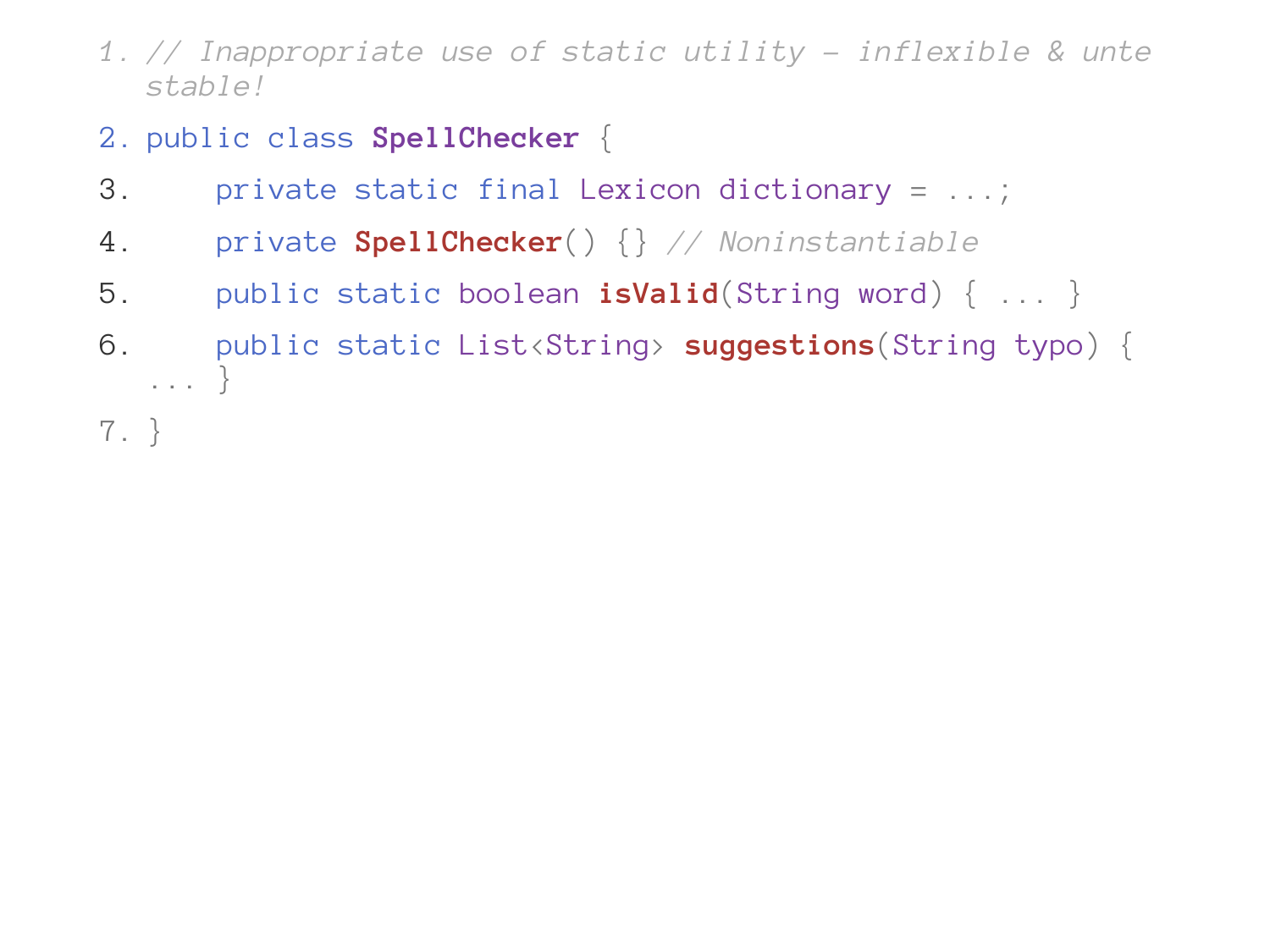

// Inappropriate use of static utility - inflexible & untestable!
public class SpellChecker {
    private static final Lexicon dictionary = ...;
    private SpellChecker() {} // Noninstantiable
    public static boolean isValid(String word) { ... }
    public static List<String> suggestions(String typo) { ... }
}